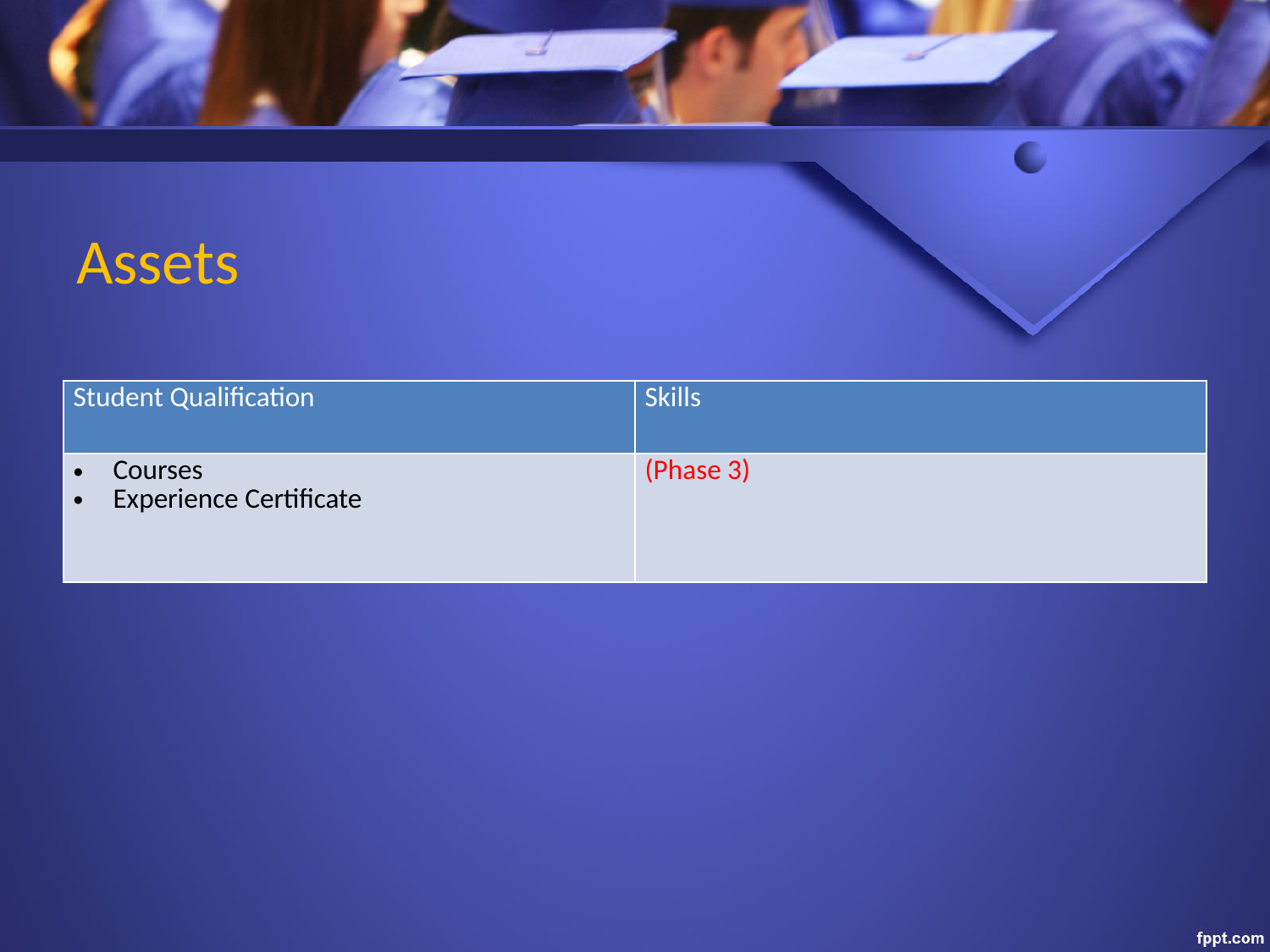

# Assets
| Student Qualification | Skills |
| --- | --- |
| Courses Experience Certificate | (Phase 3) |